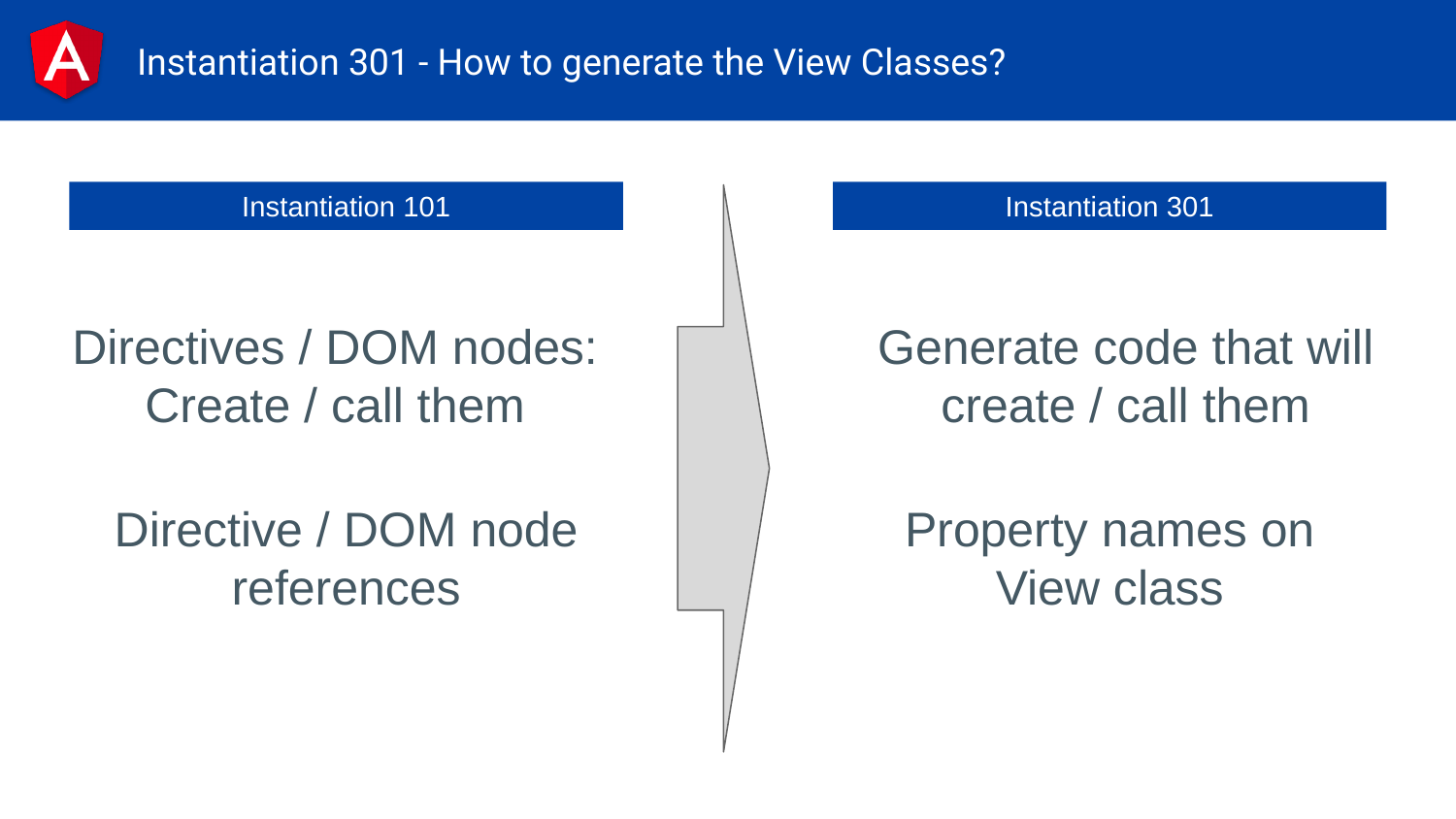

# Instantiation 301 - How to generate the View Classes?
Instantiation 101
Instantiation 301

Directives / DOM nodes: Create / call them
Generate code that will create / call them
Directive / DOM node references
Property names on View class